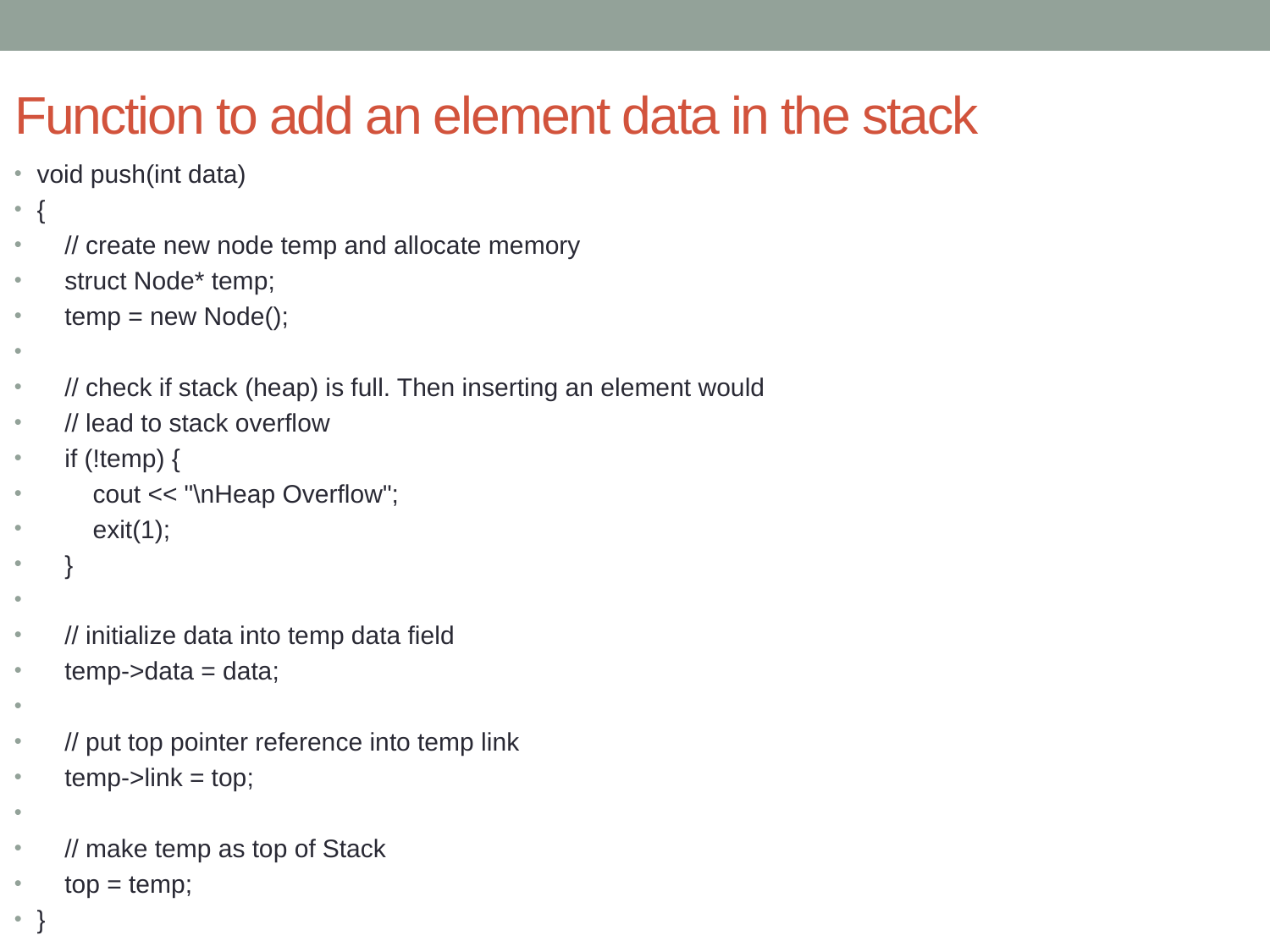

# Function to add an element data in the stack
void push(int data)
{
    // create new node temp and allocate memory
    struct Node* temp;
    temp = new Node();

    // check if stack (heap) is full. Then inserting an element would
    // lead to stack overflow
    if (!temp) {
        cout << "\nHeap Overflow";
        exit(1);
    }

    // initialize data into temp data field
    temp->data = data;

    // put top pointer reference into temp link
    temp->link = top;

    // make temp as top of Stack
    top = temp;
}